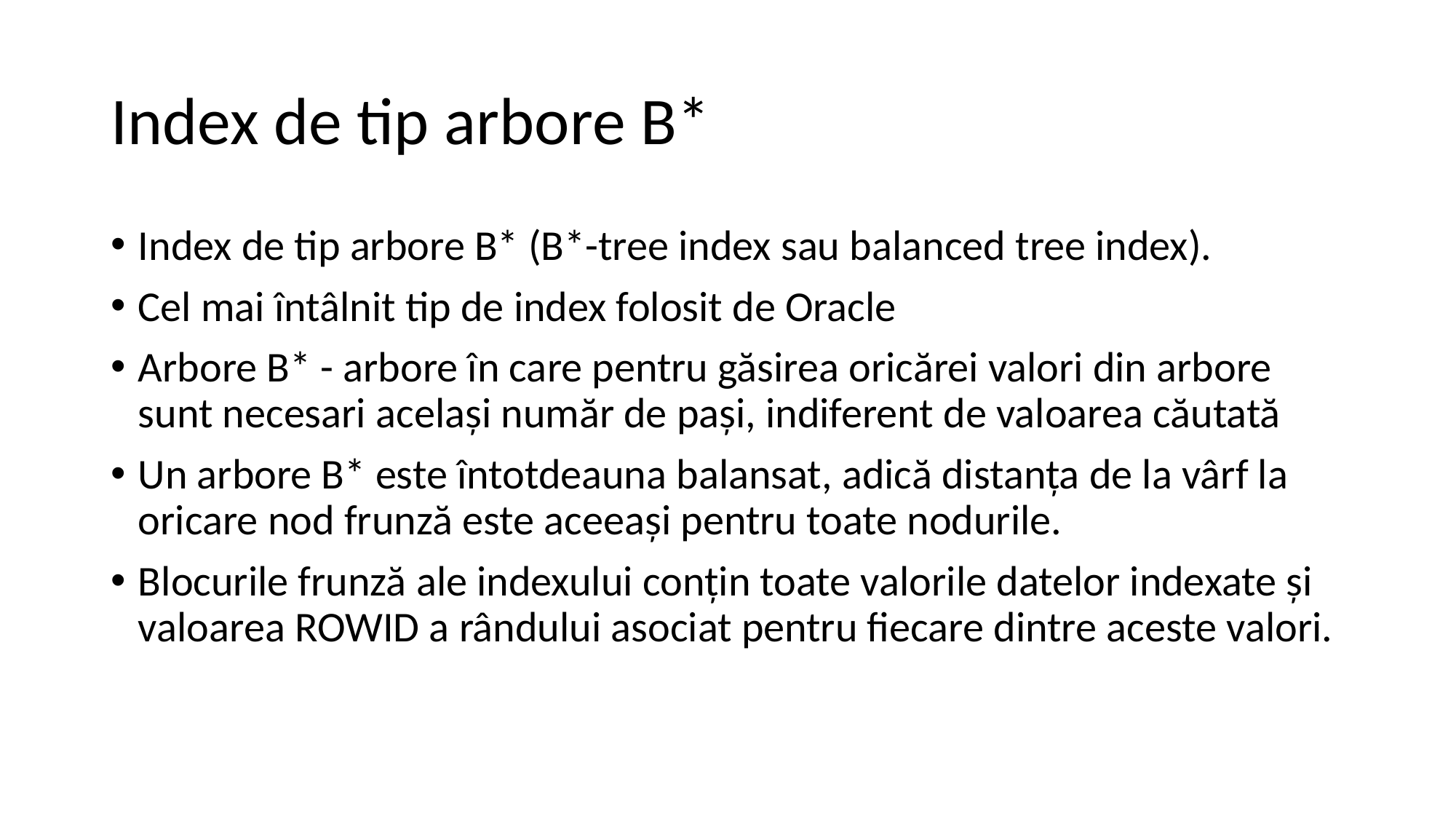

# Index de tip arbore B*
Index de tip arbore B* (B*-tree index sau balanced tree index).
Cel mai întâlnit tip de index folosit de Oracle
Arbore B* - arbore în care pentru găsirea oricărei valori din arbore sunt necesari acelaşi număr de paşi, indiferent de valoarea căutată
Un arbore B* este întotdeauna balansat, adică distanţa de la vârf la oricare nod frunză este aceeaşi pentru toate nodurile.
Blocurile frunză ale indexului conţin toate valorile datelor indexate şi valoarea ROWID a rândului asociat pentru fiecare dintre aceste valori.